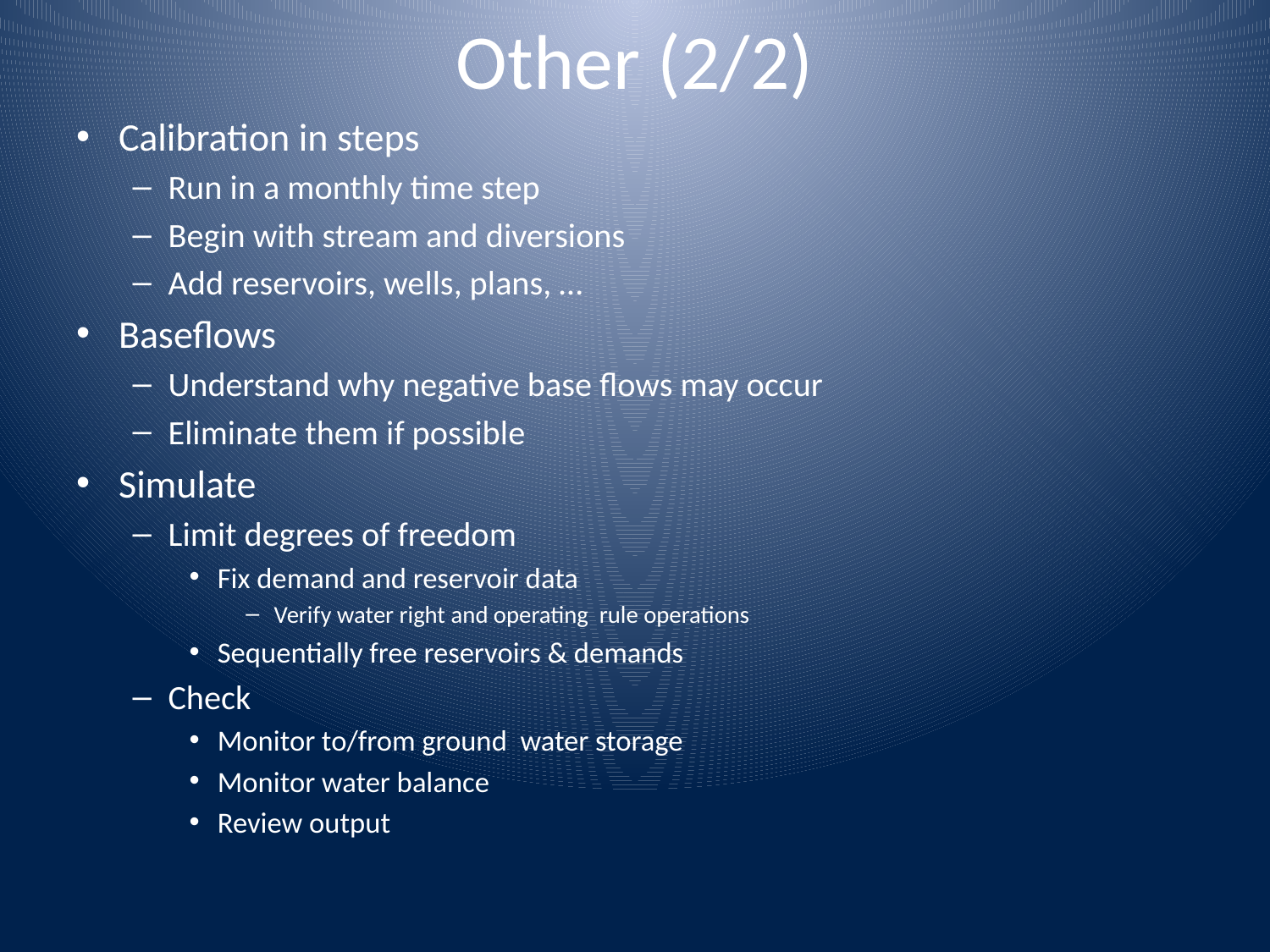

# Other (2/2)
Calibration in steps
Run in a monthly time step
Begin with stream and diversions
Add reservoirs, wells, plans, …
Baseflows
Understand why negative base flows may occur
Eliminate them if possible
Simulate
Limit degrees of freedom
Fix demand and reservoir data
Verify water right and operating  rule operations
Sequentially free reservoirs & demands
Check
Monitor to/from ground  water storage
Monitor water balance
Review output